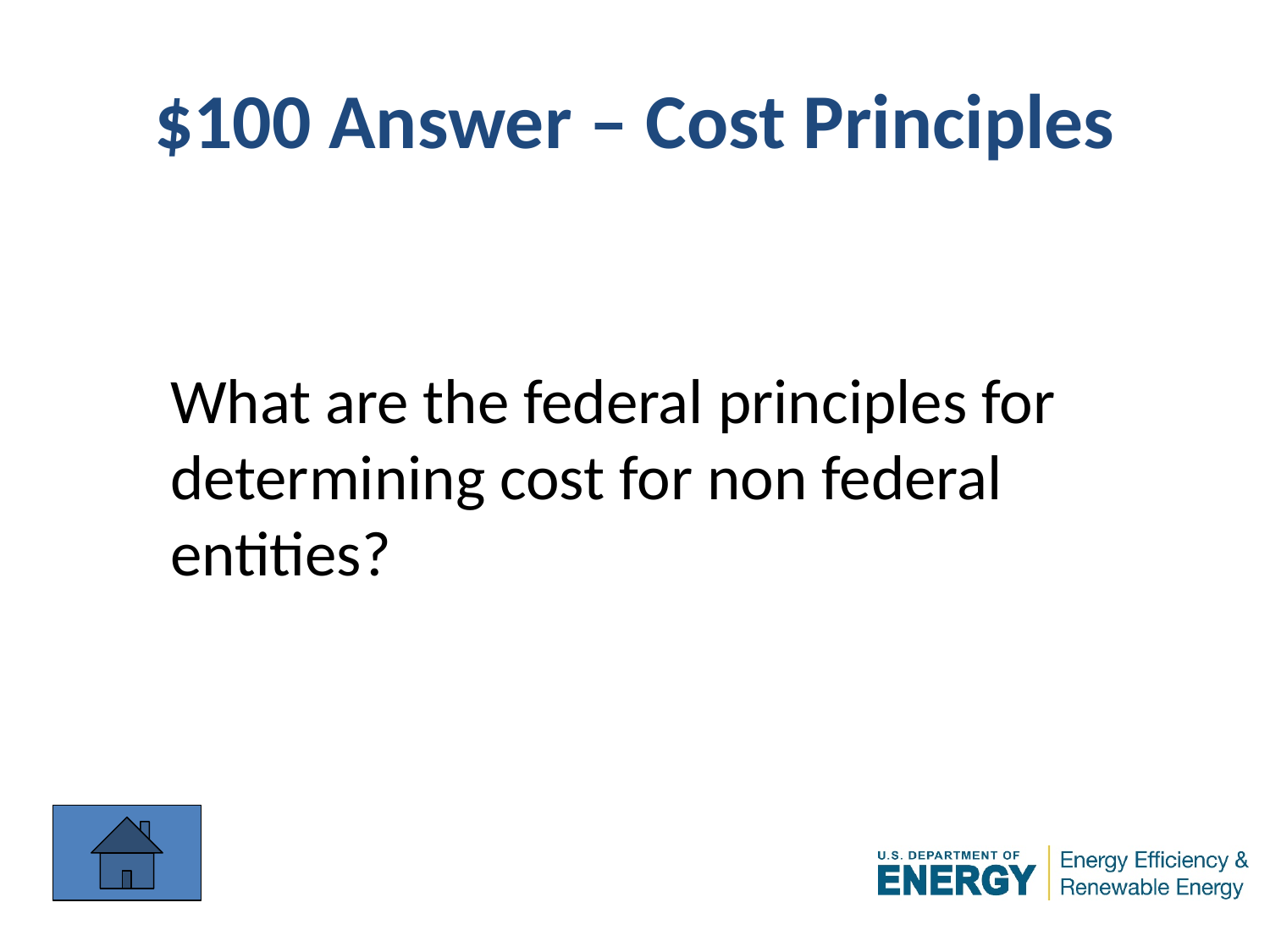

# $100 Answer – Cost Principles
What are the federal principles for
determining cost for non federal
entities?